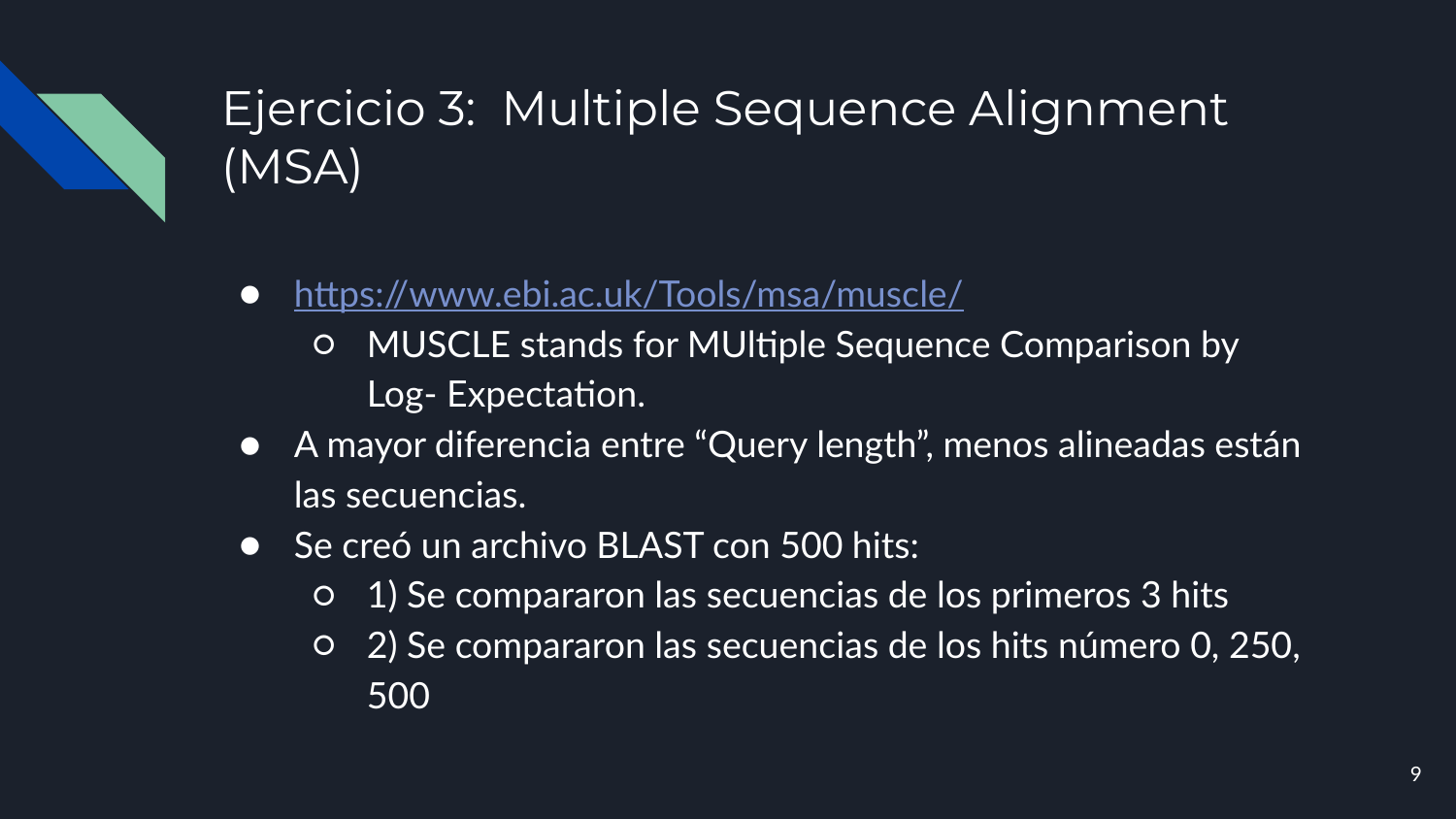

# Ejercicio 3:  Multiple Sequence Alignment (MSA)

https://www.ebi.ac.uk/Tools/msa/muscle/
MUSCLE stands for MUltiple Sequence Comparison by Log- Expectation.
A mayor diferencia entre “Query length”, menos alineadas están las secuencias.
Se creó un archivo BLAST con 500 hits:
1) Se compararon las secuencias de los primeros 3 hits
2) Se compararon las secuencias de los hits número 0, 250, 500
9